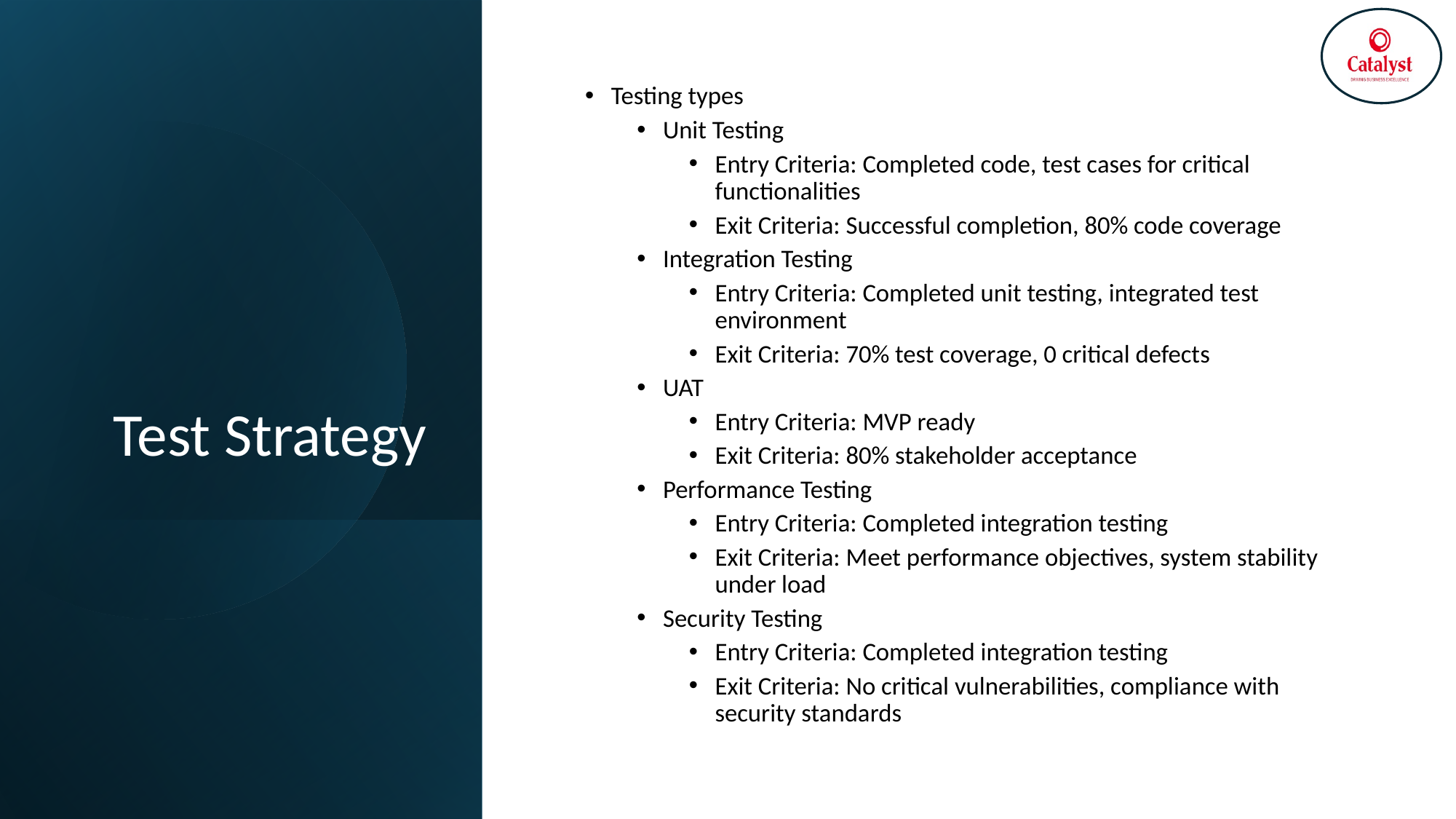

# Test Strategy
Testing types
Unit Testing
Entry Criteria: Completed code, test cases for critical functionalities
Exit Criteria: Successful completion, 80% code coverage
Integration Testing
Entry Criteria: Completed unit testing, integrated test environment
Exit Criteria: 70% test coverage, 0 critical defects
UAT
Entry Criteria: MVP ready
Exit Criteria: 80% stakeholder acceptance
Performance Testing
Entry Criteria: Completed integration testing
Exit Criteria: Meet performance objectives, system stability under load
Security Testing
Entry Criteria: Completed integration testing
Exit Criteria: No critical vulnerabilities, compliance with security standards